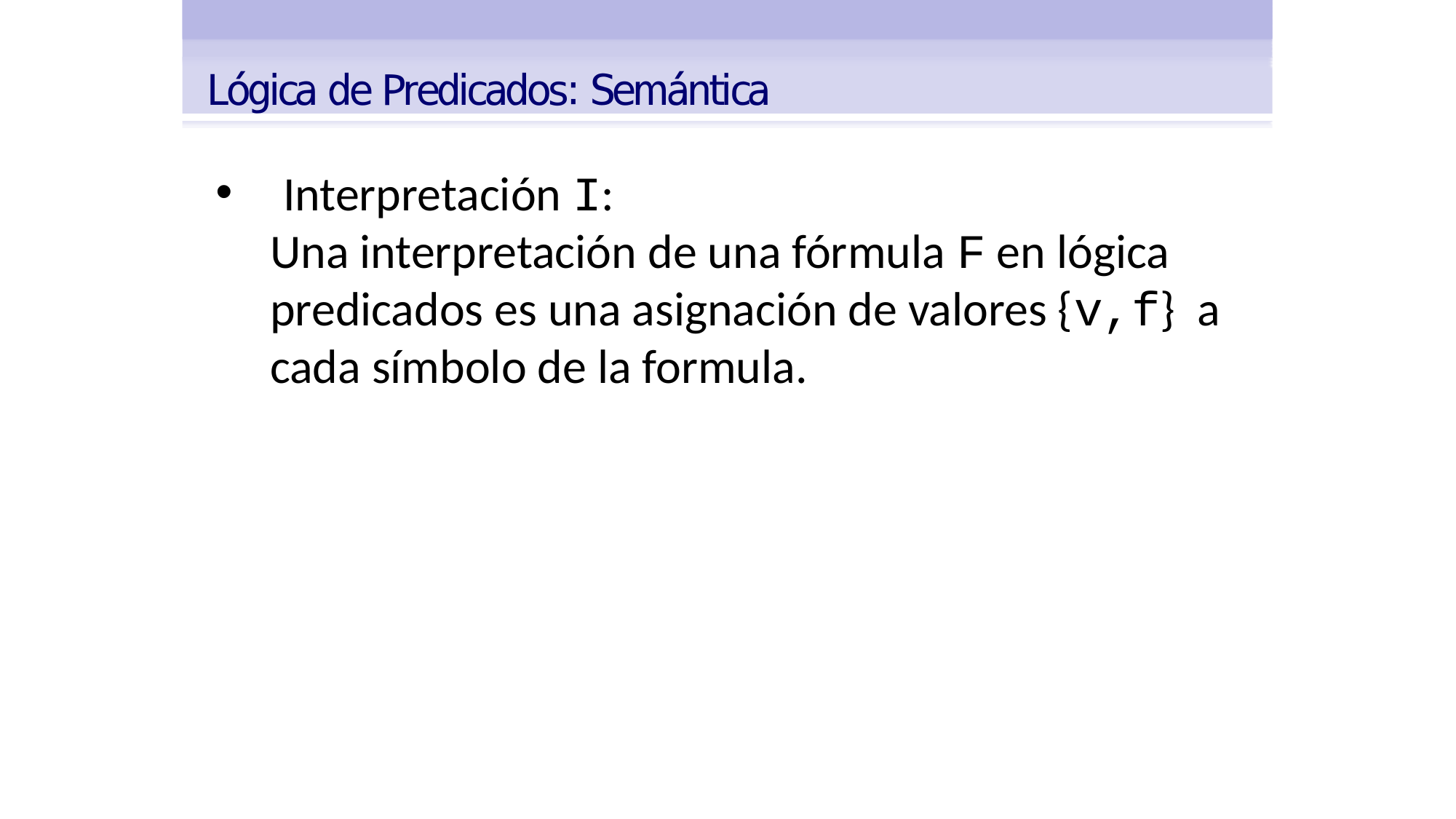

Lógica de Predicados: Semántica

Interpretación I:
Una interpretación de una fórmula F en lógica predicados es una asignación de valores {v,f}  a cada símbolo de la formula.